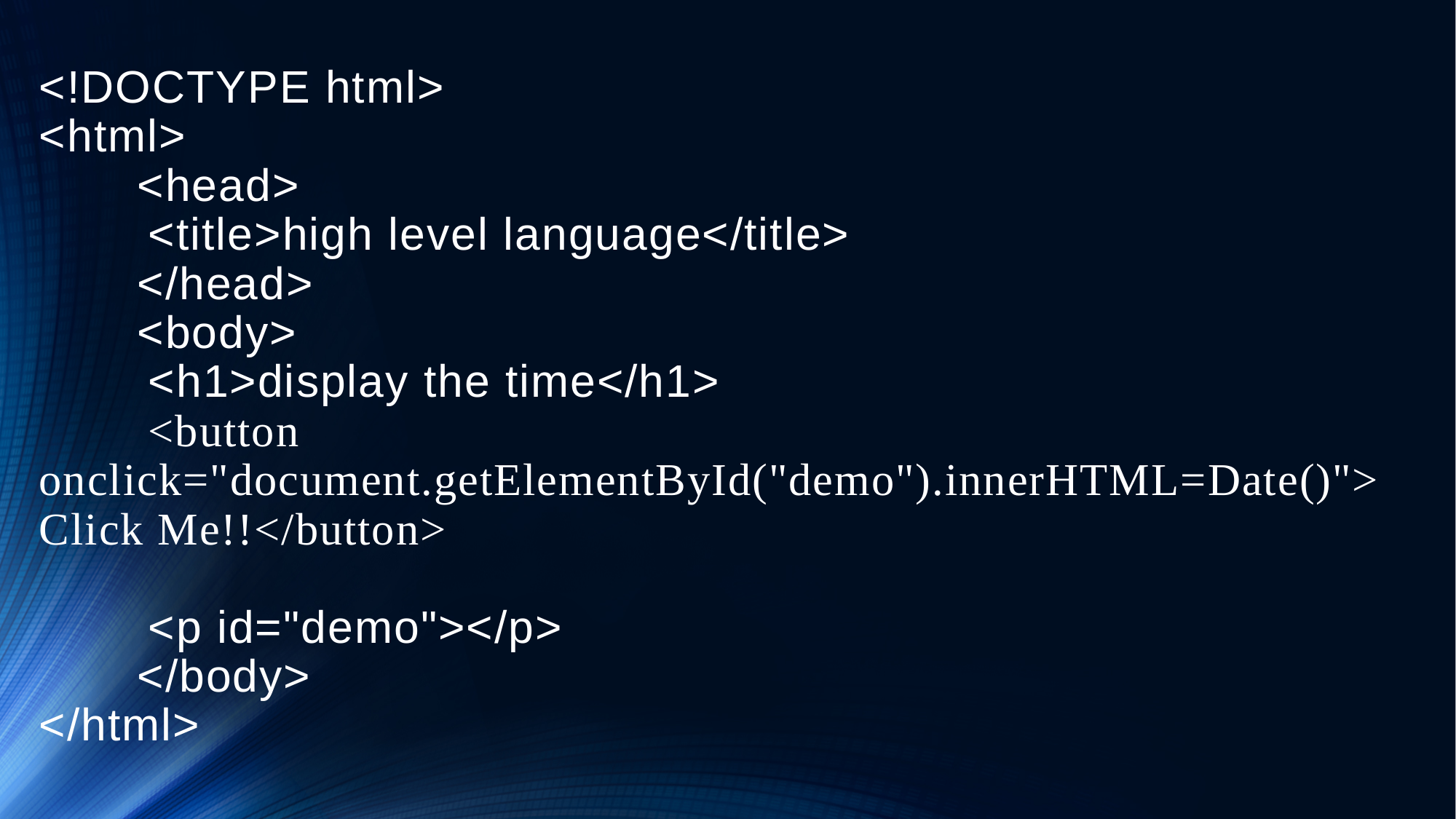

# <!DOCTYPE html> <html> <head> <title>high level language</title> </head> <body> <h1>display the time</h1> <button onclick="document.getElementById("demo").innerHTML=Date()">Click Me!!</button> <p id="demo"></p> </body> </html>